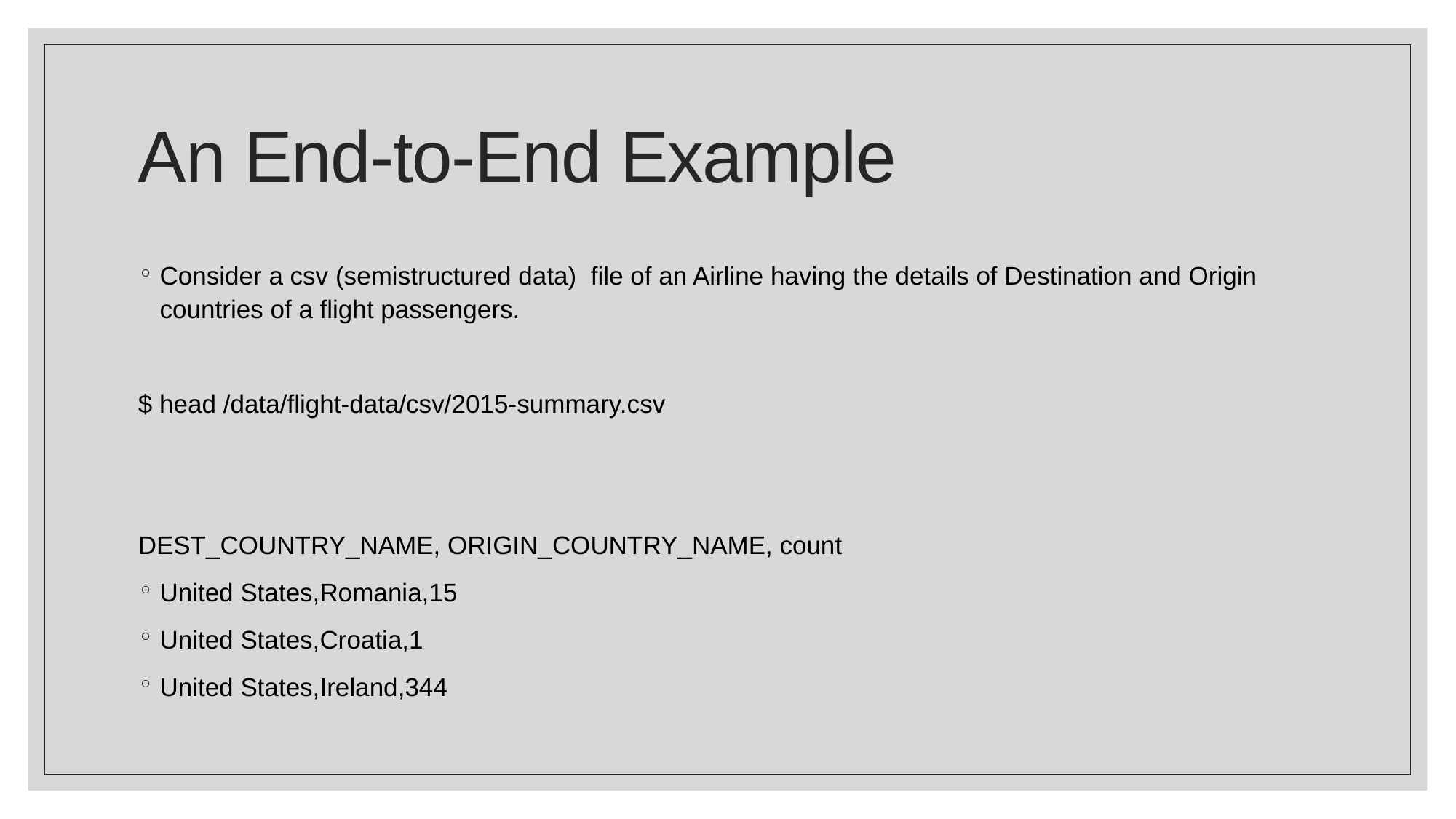

# An End-to-End Example
Consider a csv (semistructured data)  file of an Airline having the details of Destination and Origin countries of a flight passengers.

$ head /data/flight-data/csv/2015-summary.csv

DEST_COUNTRY_NAME, ORIGIN_COUNTRY_NAME, count
United States,Romania,15
United States,Croatia,1
United States,Ireland,344